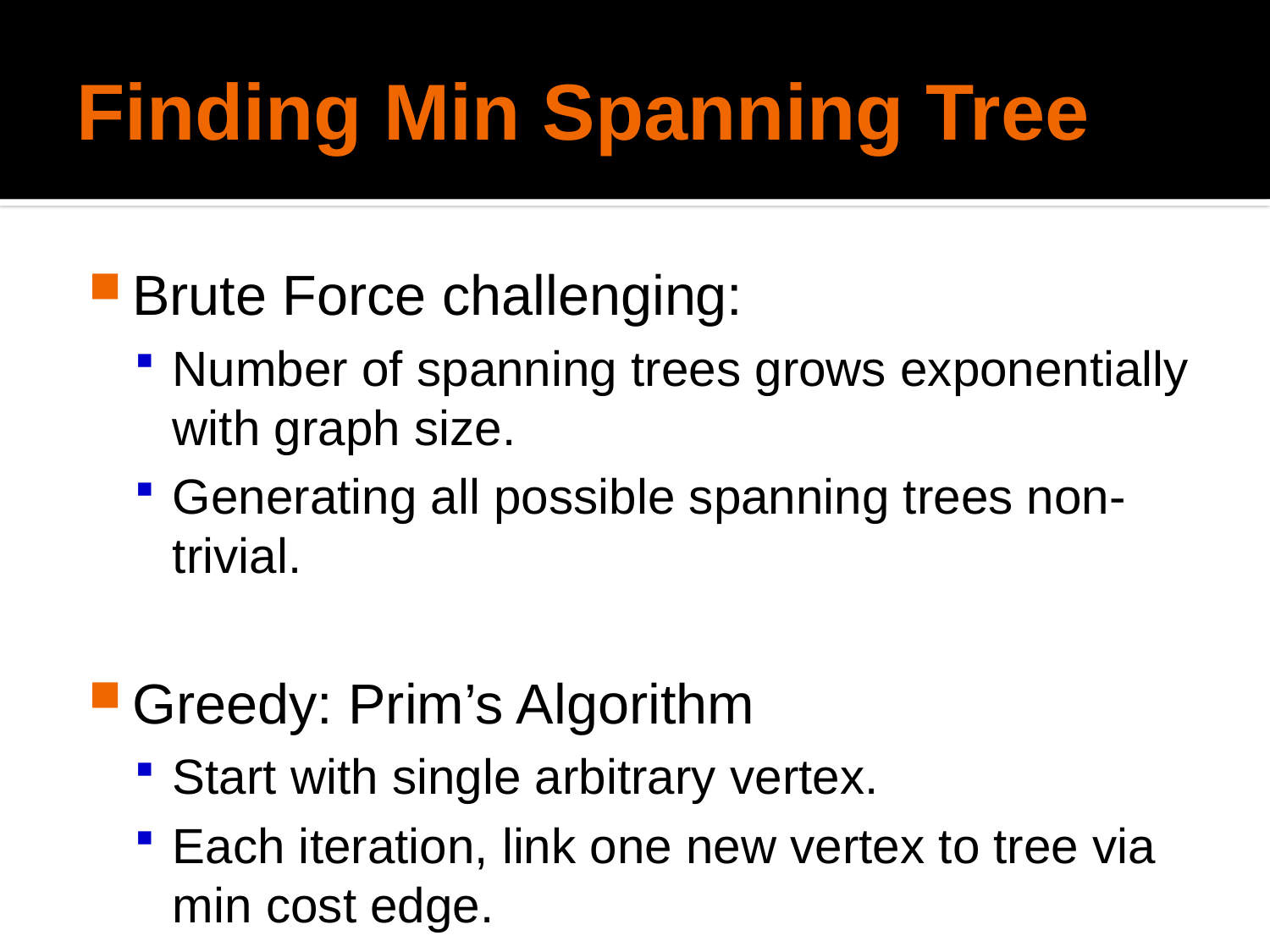

# Finding Min Spanning Tree
Brute Force challenging:
Number of spanning trees grows exponentially with graph size.
Generating all possible spanning trees non-trivial.

Greedy: Prim’s Algorithm
Start with single arbitrary vertex.
Each iteration, link one new vertex to tree via min cost edge.